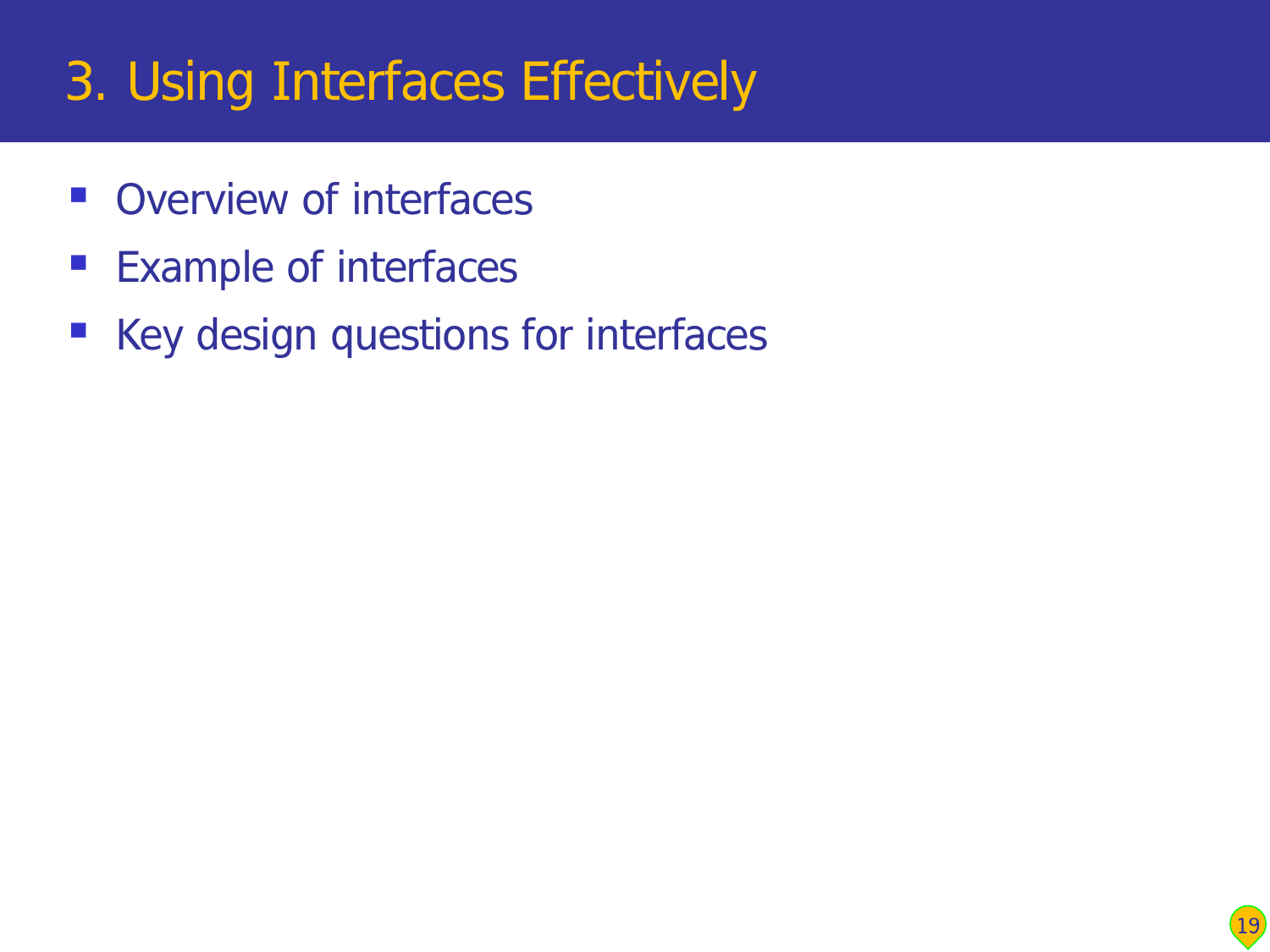

# 3. Using Interfaces Effectively
Overview of interfaces
Example of interfaces
Key design questions for interfaces
19